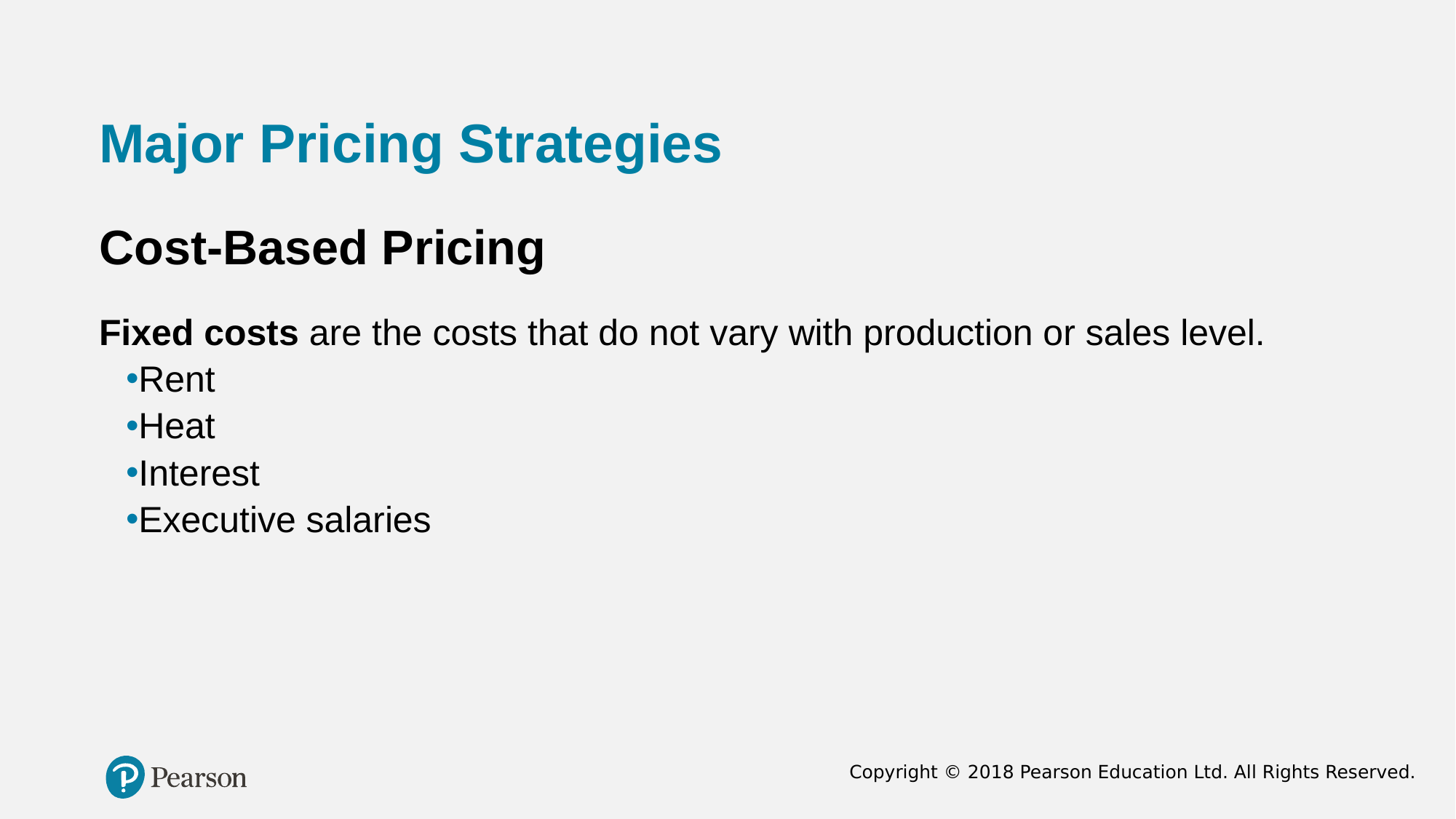

# Major Pricing Strategies
Cost-Based Pricing

Fixed costs are the costs that do not vary with production or sales level.
Rent
Heat
Interest
Executive salaries